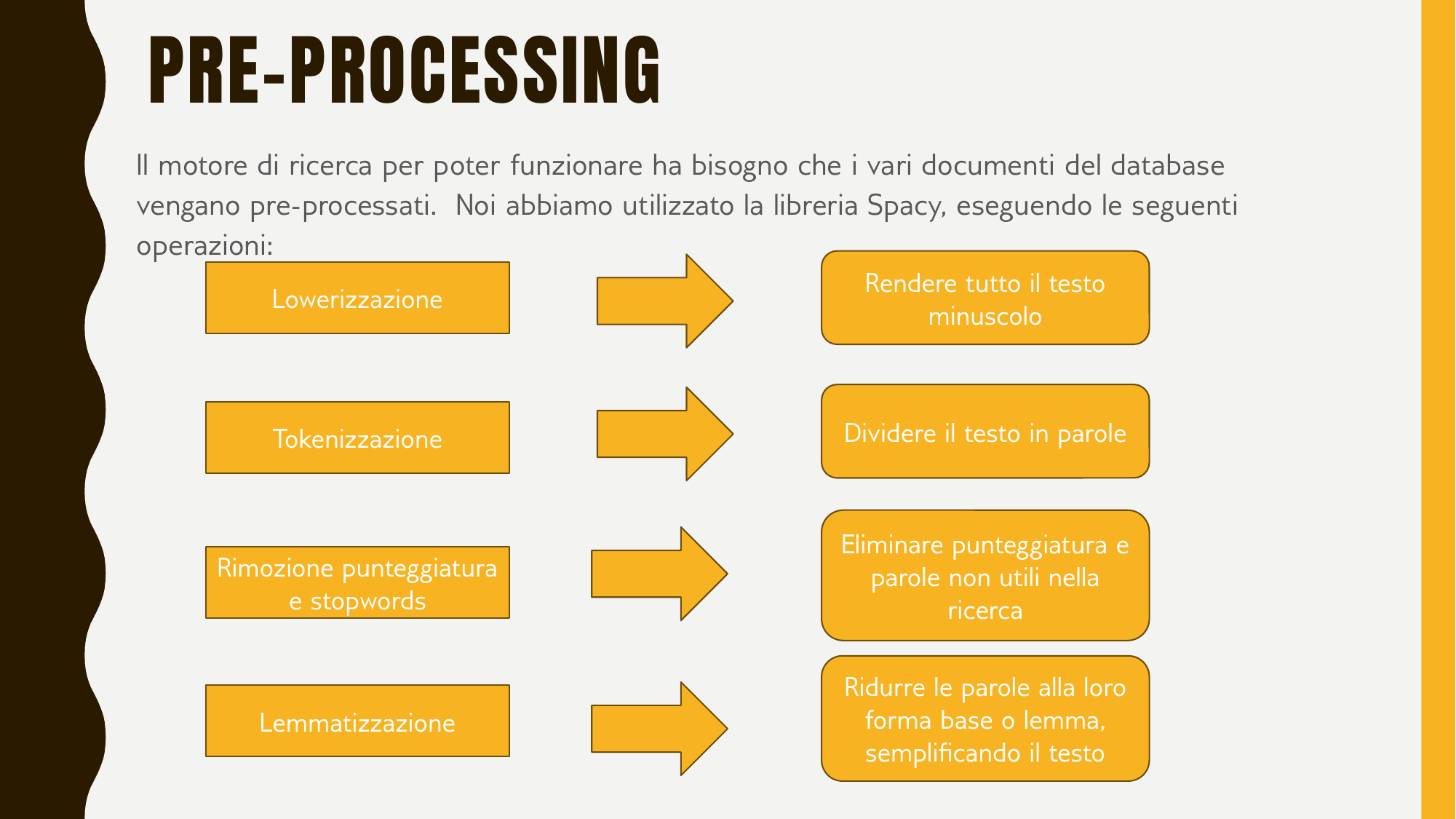

# Pre-Processing
Il motore di ricerca per poter funzionare ha bisogno che i vari documenti del database vengano pre-processati.  Noi abbiamo utilizzato la libreria Spacy, eseguendo le seguenti operazioni:

Rendere tutto il testo minuscolo
Lowerizzazione

Dividere il testo in parole
Tokenizzazione

Eliminare punteggiatura e parole non utili nella ricerca
Rimozione punteggiatura e stopwords
Ridurre le parole alla loro forma base o lemma, semplificando il testo

Lemmatizzazione